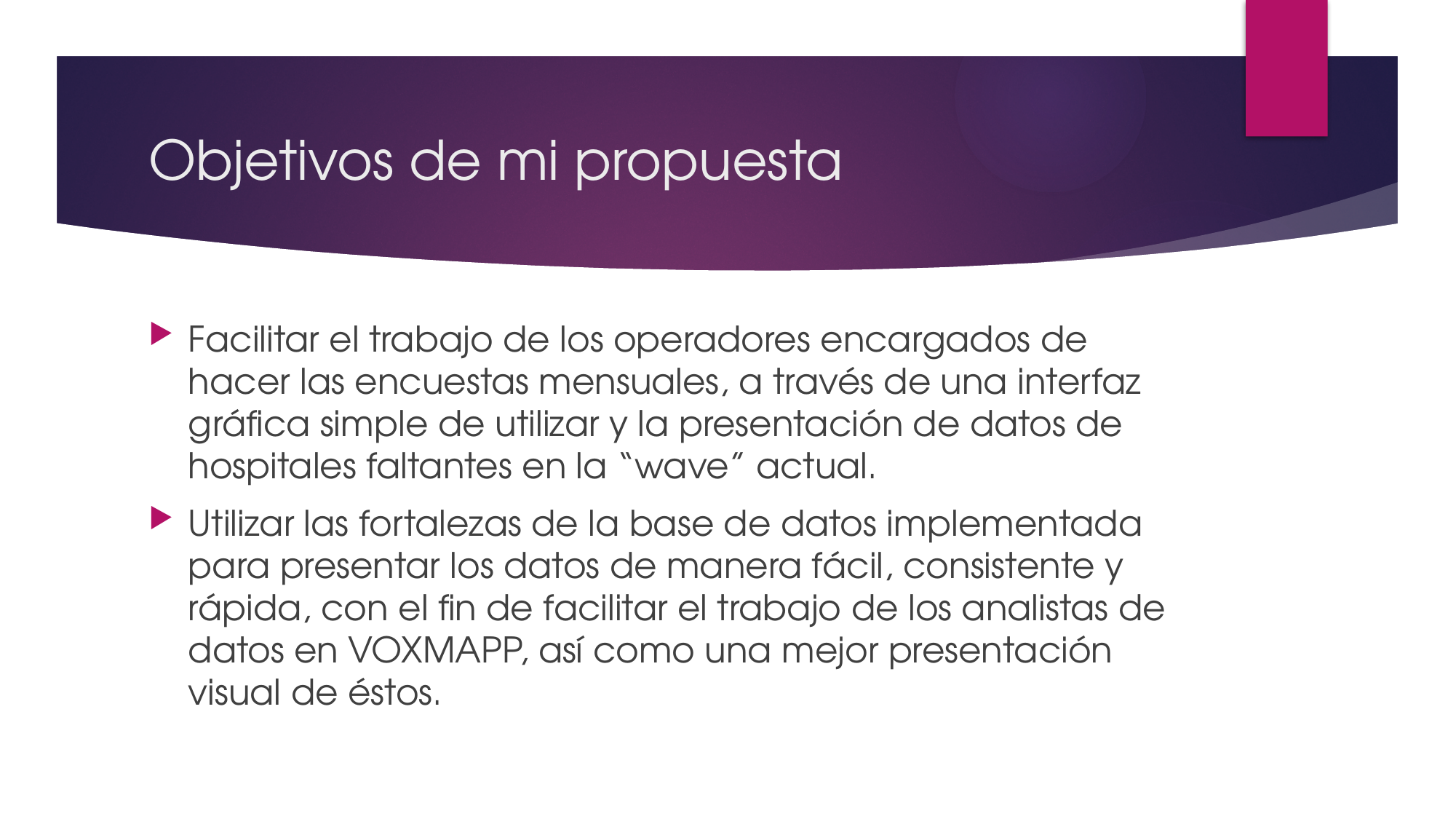

# Objetivos de mi propuesta
Facilitar el trabajo de los operadores encargados de hacer las encuestas mensuales, a través de una interfaz gráfica simple de utilizar y la presentación de datos de hospitales faltantes en la “wave” actual.
Utilizar las fortalezas de la base de datos implementada para presentar los datos de manera fácil, consistente y rápida, con el fin de facilitar el trabajo de los analistas de datos en VOXMAPP, así como una mejor presentación visual de éstos.